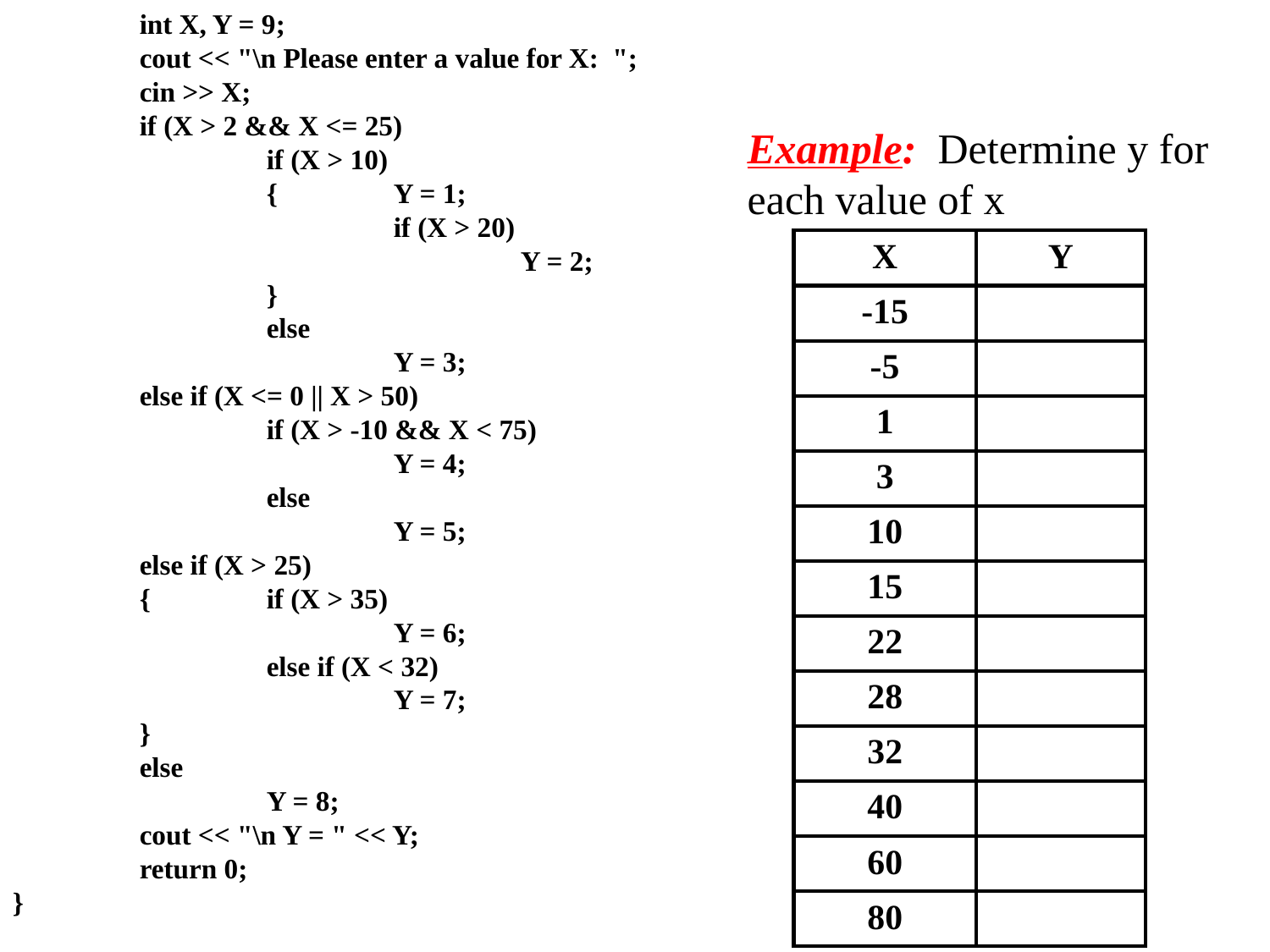

int X, Y = 9;
	cout << "\n Please enter a value for X:  ";
	cin >> X;
	if (X > 2 && X <= 25)
		if (X > 10)
		{	Y = 1;
			if (X > 20)
				Y = 2;
		}
		else
			Y = 3;
	else if (X <= 0 || X > 50)
		if (X > -10 && X < 75)
			Y = 4;
		else
			Y = 5;
	else if (X > 25)
	{	if (X > 35)
			Y = 6;
		else if (X < 32)
			Y = 7;
	}
	else
		Y = 8;
	cout << "\n Y = " << Y;
	return 0;
}
Example:  Determine y for each value of x
| X | Y |
| --- | --- |
| -15 |  |
| -5 |  |
| 1 |  |
| 3 |  |
| 10 |  |
| 15 |  |
| 22 |  |
| 28 |  |
| 32 |  |
| 40 |  |
| 60 |  |
| 80 |  |